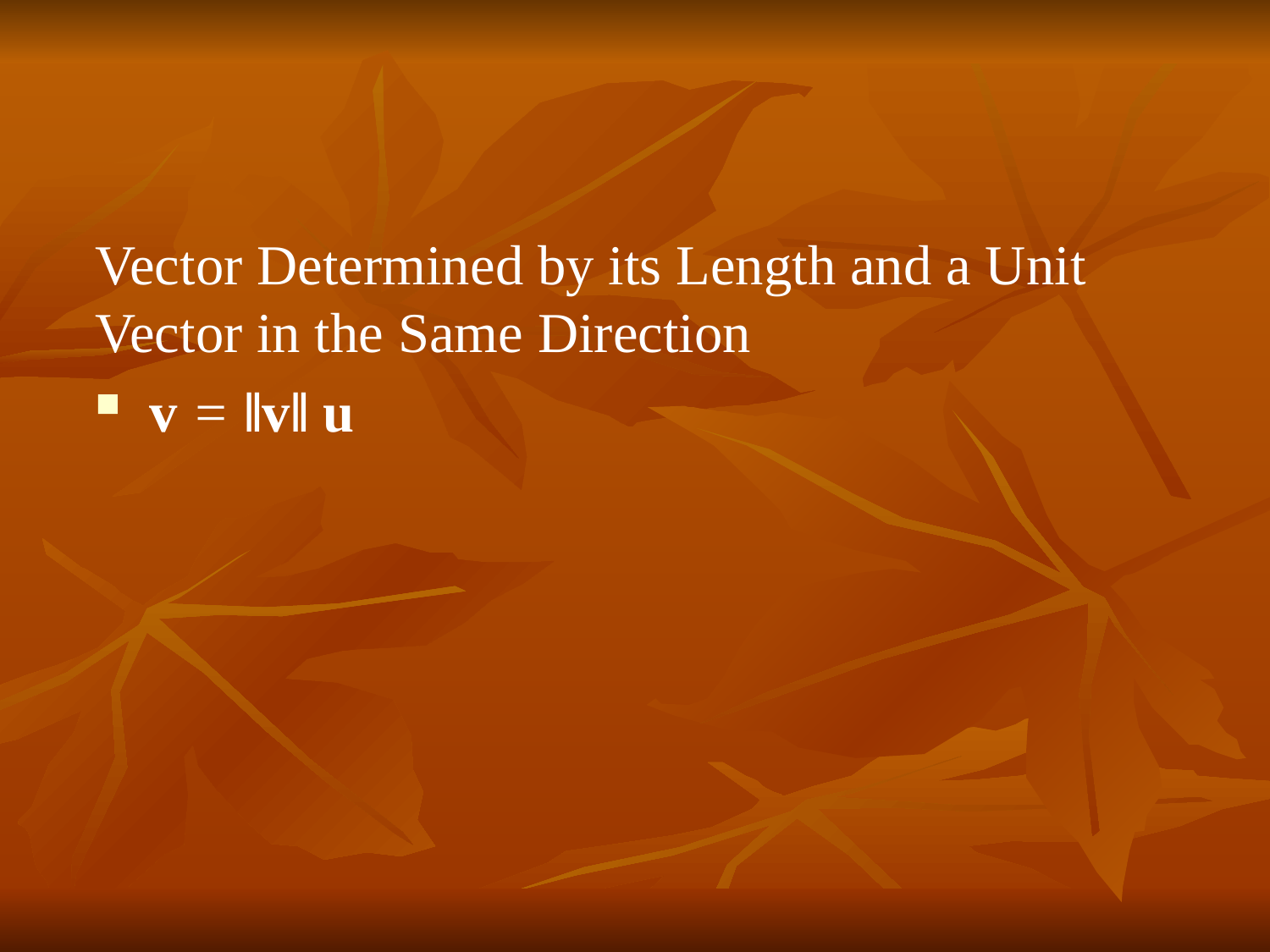

#
Vector Determined by its Length and a Unit Vector in the Same Direction
  v = ǁvǁ u